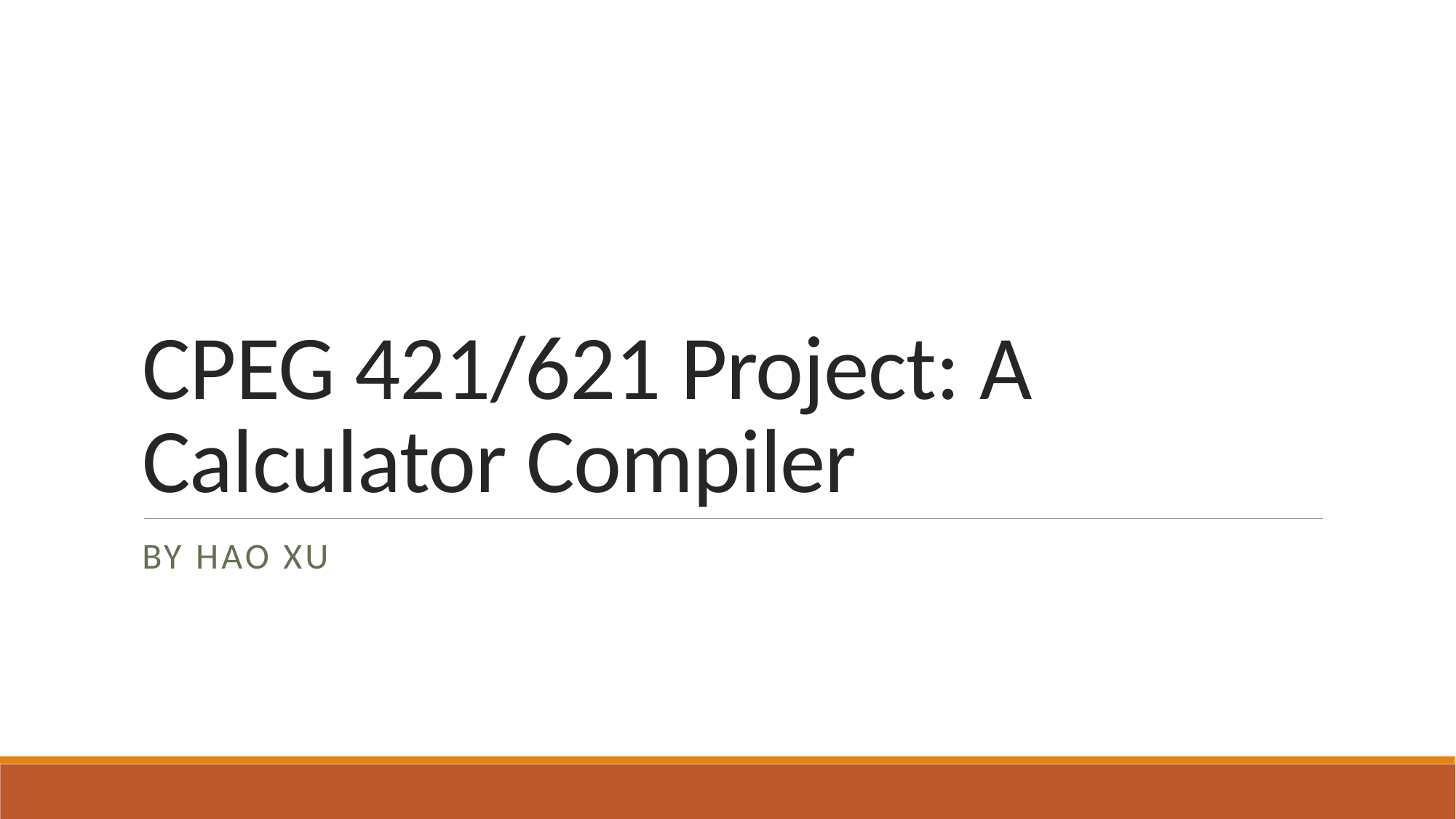

# CPEG 421/621 Project: A Calculator Compiler
BY Hao xu